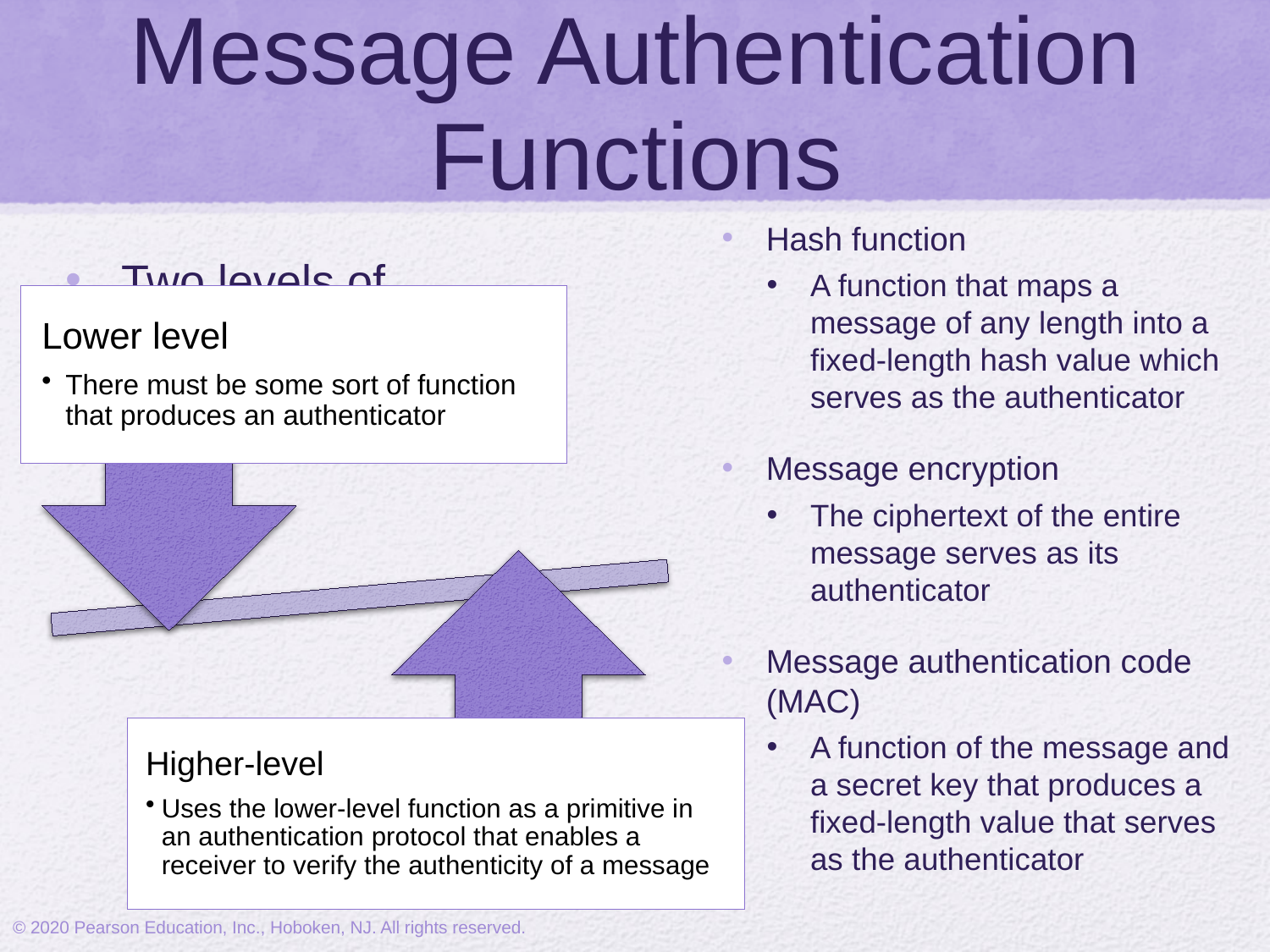

# Message Authentication Functions
Two levels of functionality:
Hash function
A function that maps a message of any length into a fixed-length hash value which serves as the authenticator
Message encryption
The ciphertext of the entire message serves as its authenticator
Message authentication code (MAC)
A function of the message and a secret key that produces a fixed-length value that serves as the authenticator
Lower level
There must be some sort of function that produces an authenticator
Higher-level
Uses the lower-level function as a primitive in an authentication protocol that enables a receiver to verify the authenticity of a message
© 2020 Pearson Education, Inc., Hoboken, NJ. All rights reserved.